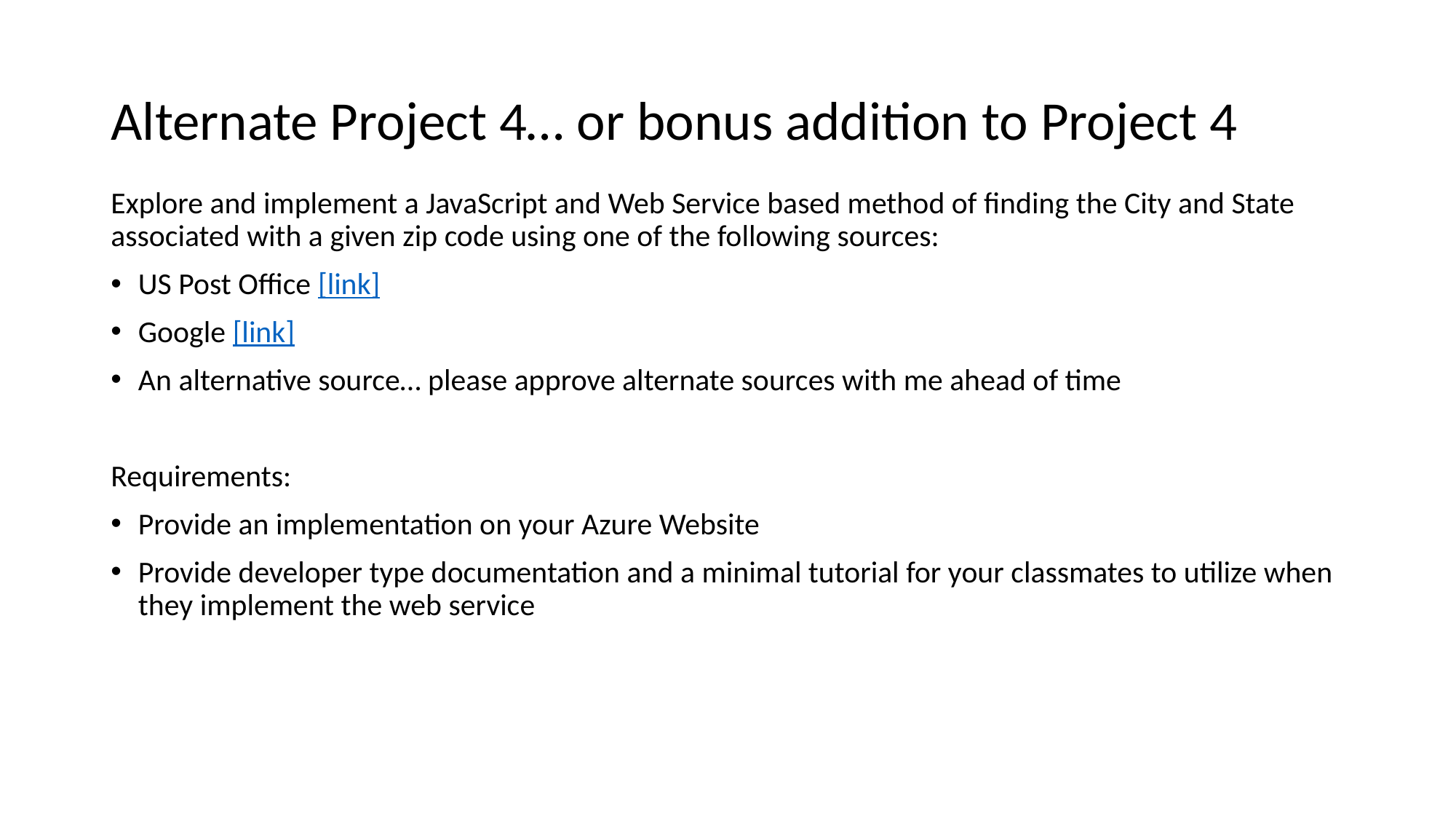

# Alternate Project 4… or bonus addition to Project 4
Explore and implement a JavaScript and Web Service based method of finding the City and State associated with a given zip code using one of the following sources:
US Post Office [link]
Google [link]
An alternative source… please approve alternate sources with me ahead of time

Requirements:
Provide an implementation on your Azure Website
Provide developer type documentation and a minimal tutorial for your classmates to utilize when they implement the web service